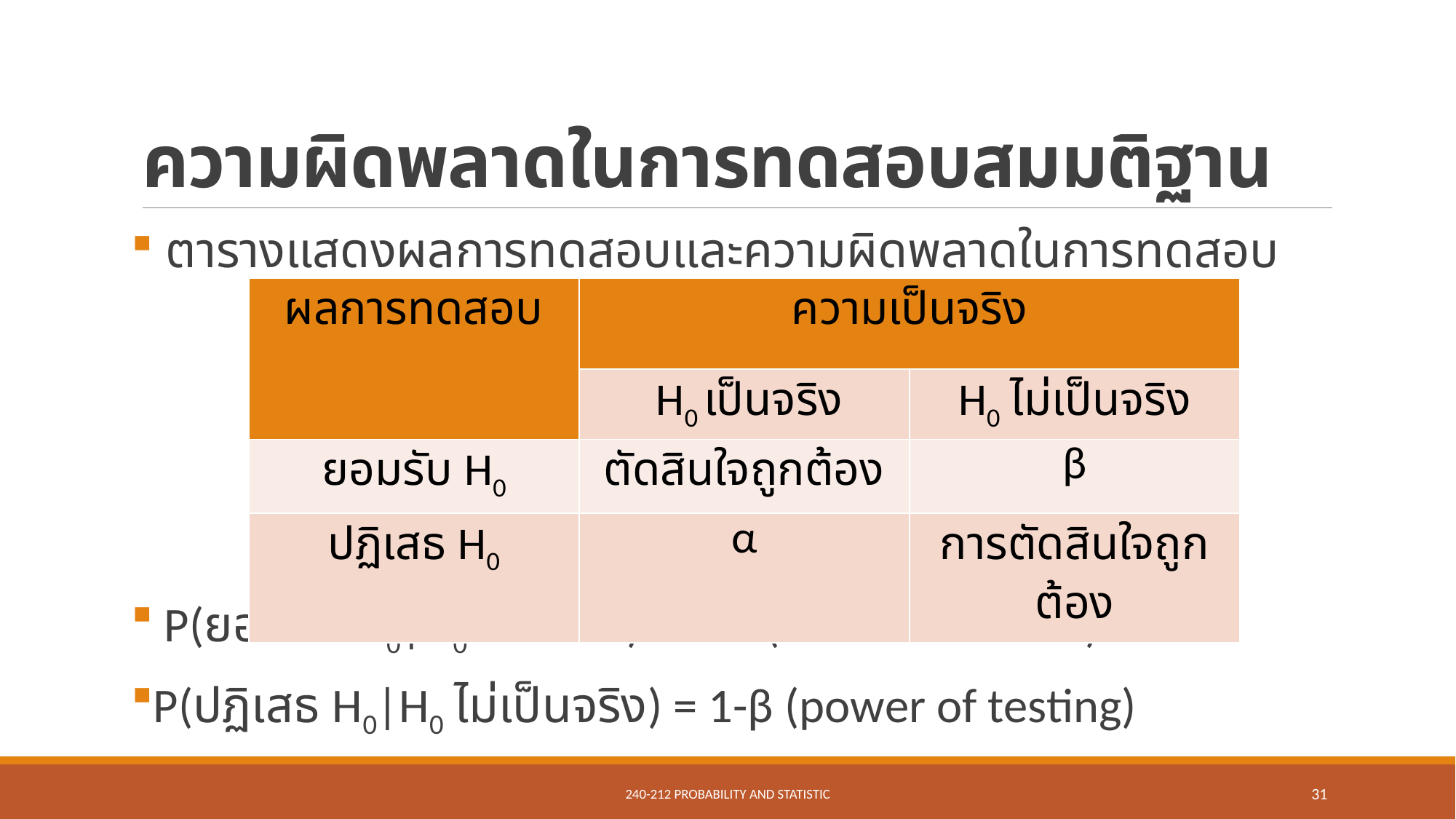

# ความผิดพลาดในการทดสอบสมมติฐาน
 ตารางแสดงผลการทดสอบและความผิดพลาดในการทดสอบ

 P(ยอมรับ H0|H0 เป็นจริง) = 1-α (Confident Level)
P(ปฏิเสธ H0|H0 ไม่เป็นจริง) = 1-β (power of testing)

| ผลการทดสอบ | ความเป็นจริง |  |
| --- | --- | --- |
|  | H0 เป็นจริง | H0 ไม่เป็นจริง |
| ยอมรับ H0 | ตัดสินใจถูกต้อง | β |
| ปฏิเสธ H0 | α | การตัดสินใจถูกต้อง |
240-212 Probability and Statistic
31